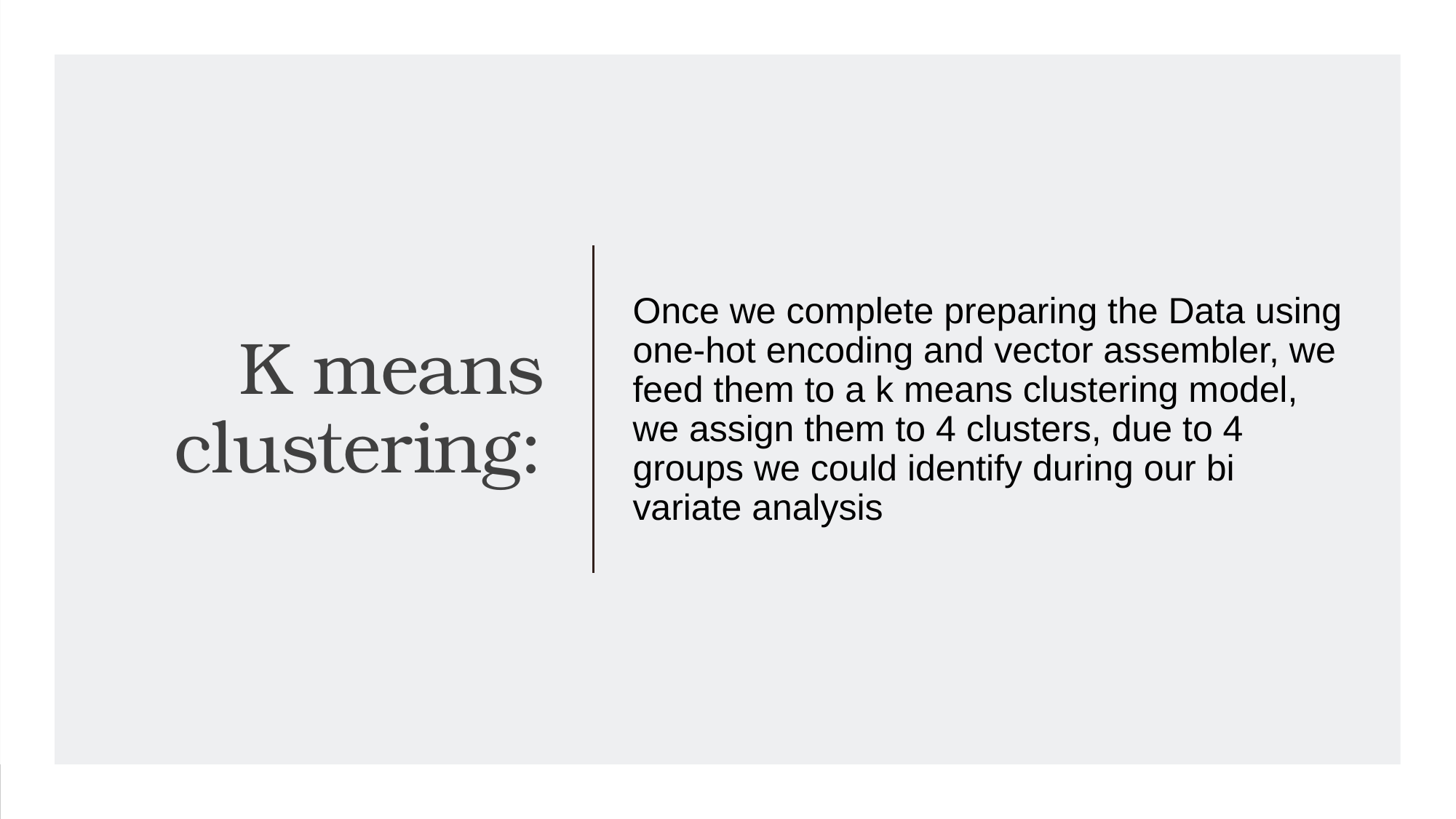

Once we complete preparing the Data using one-hot encoding and vector assembler, we feed them to a k means clustering model, we assign them to 4 clusters, due to 4 groups we could identify during our bi variate analysis
# K means clustering: